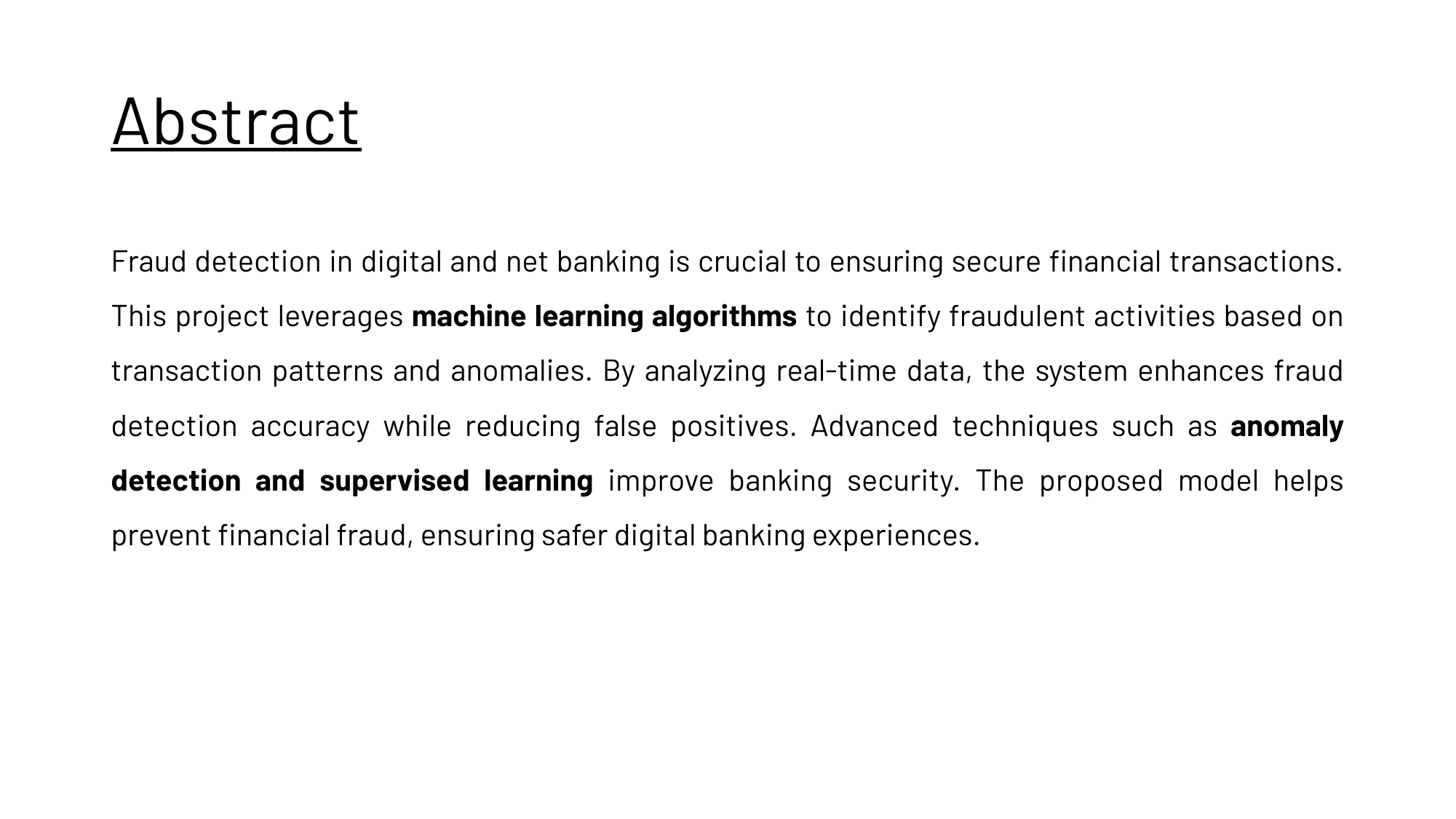

# Abstract
Fraud detection in digital and net banking is crucial to ensuring secure financial transactions. This project leverages machine learning algorithms to identify fraudulent activities based on transaction patterns and anomalies. By analyzing real-time data, the system enhances fraud detection accuracy while reducing false positives. Advanced techniques such as anomaly detection and supervised learning improve banking security. The proposed model helps prevent financial fraud, ensuring safer digital banking experiences.